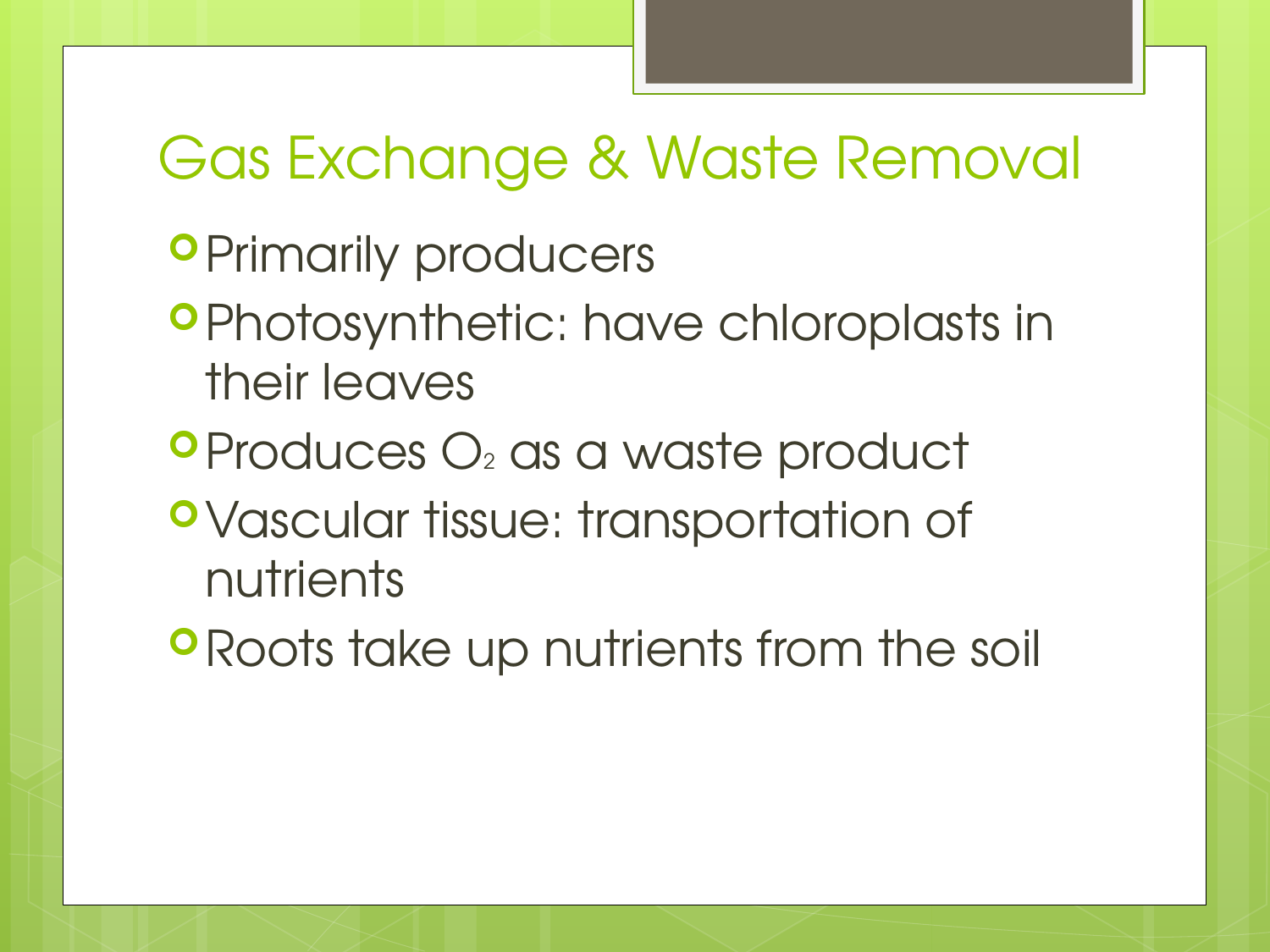

# Gas Exchange & Waste Removal
Primarily producers
Photosynthetic: have chloroplasts in their leaves
Produces O2 as a waste product
Vascular tissue: transportation of nutrients
Roots take up nutrients from the soil